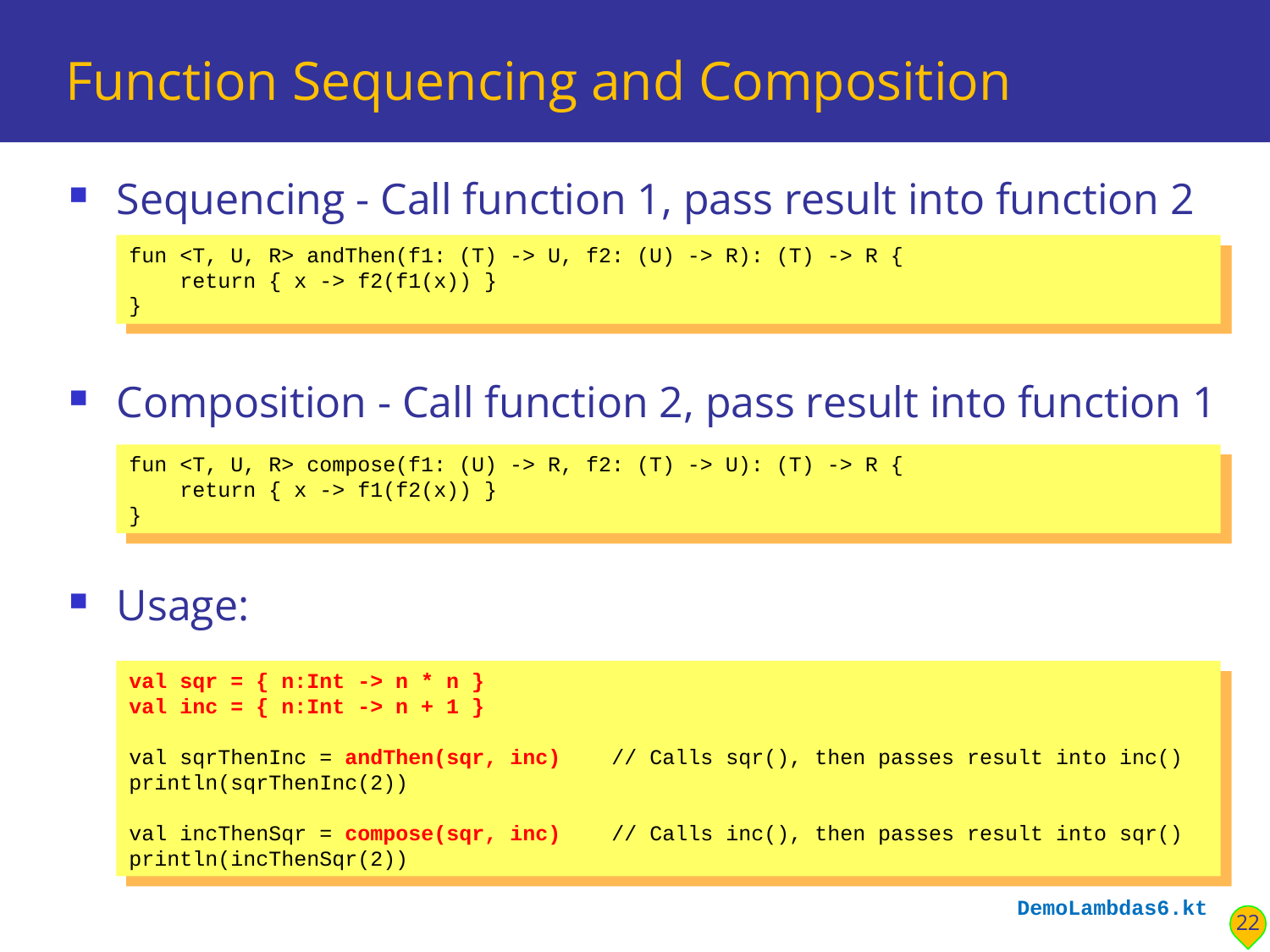

# Function Sequencing and Composition
Sequencing - Call function 1, pass result into function 2

Composition - Call function 2, pass result into function 1

Usage:
fun <T, U, R> andThen(f1: (T) -> U, f2: (U) -> R): (T) -> R {
    return { x -> f2(f1(x)) }
}
fun <T, U, R> compose(f1: (U) -> R, f2: (T) -> U): (T) -> R {
    return { x -> f1(f2(x)) }
}
val sqr = { n:Int -> n * n }
val inc = { n:Int -> n + 1 }

val sqrThenInc = andThen(sqr, inc)    // Calls sqr(), then passes result into inc()
println(sqrThenInc(2))

val incThenSqr = compose(sqr, inc)    // Calls inc(), then passes result into sqr()
println(incThenSqr(2))
22
DemoLambdas6.kt